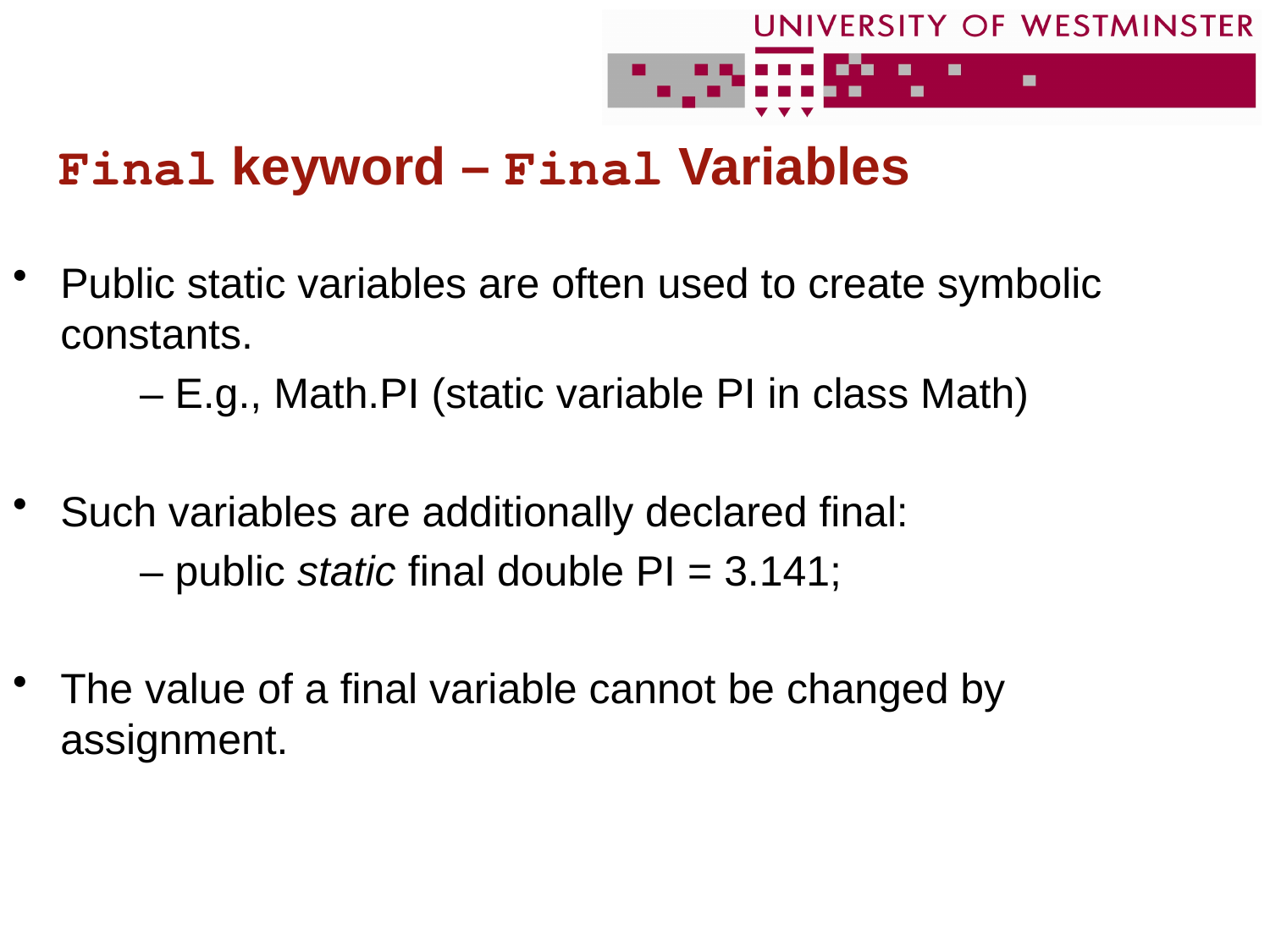

# Final keyword – Final Variables
Public static variables are often used to create symbolic constants.
	– E.g., Math.PI (static variable PI in class Math)

Such variables are additionally declared final:
	– public static final double PI = 3.141;

The value of a final variable cannot be changed by assignment.